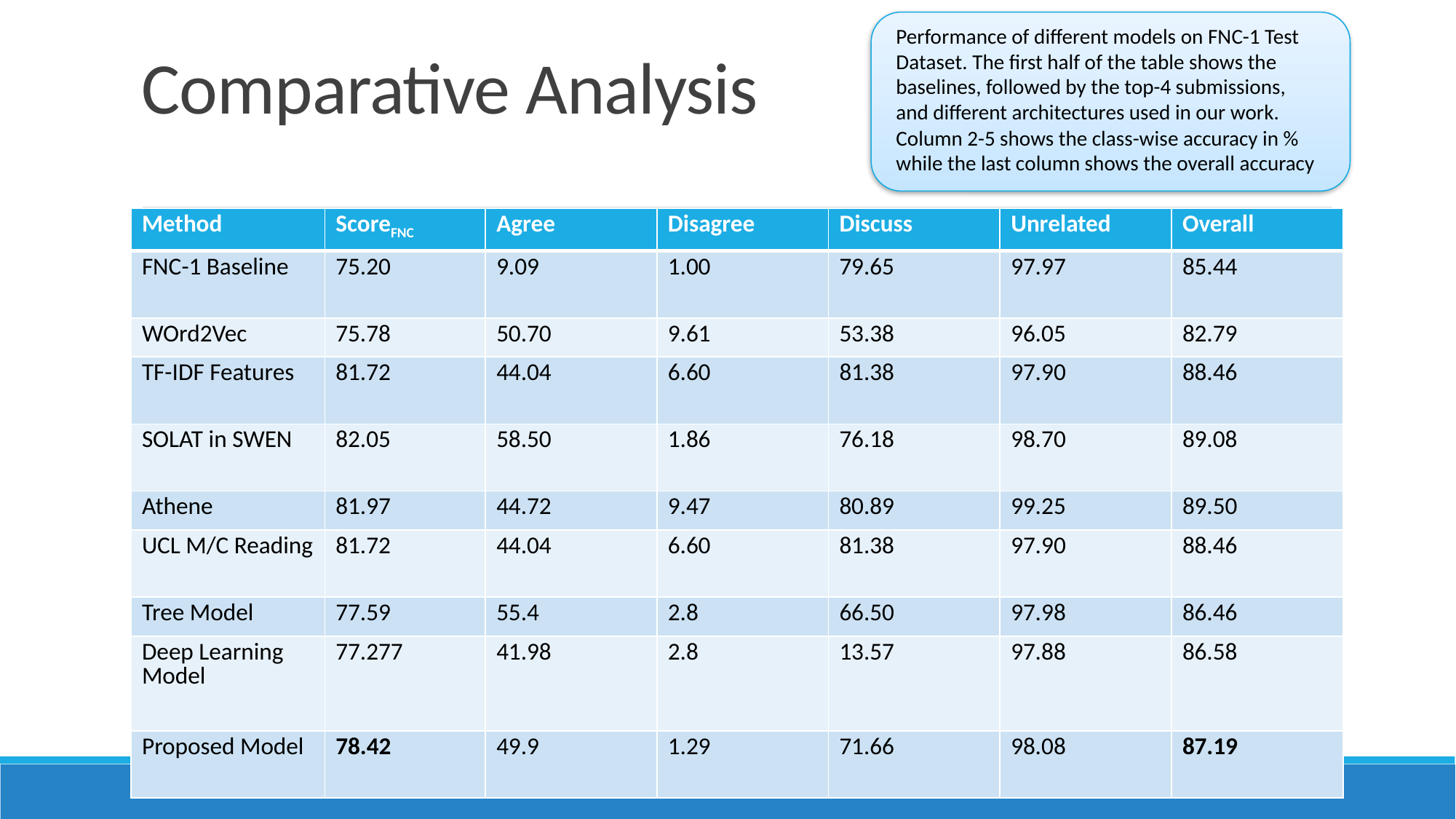

Performance of diﬀerent models on FNC-1 Test Dataset. The ﬁrst half of the table shows the baselines, followed by the top-4 submissions, and diﬀerent architectures used in our work. Column 2-5 shows the class-wise accuracy in % while the last column shows the overall accuracy
Comparative Analysis
| Method | ScoreFNC | Agree | Disagree | Discuss | Unrelated | Overall |
| --- | --- | --- | --- | --- | --- | --- |
| FNC-1 Baseline | 75.20 | 9.09 | 1.00 | 79.65 | 97.97 | 85.44 |
| WOrd2Vec | 75.78 | 50.70 | 9.61 | 53.38 | 96.05 | 82.79 |
| TF-IDF Features | 81.72 | 44.04 | 6.60 | 81.38 | 97.90 | 88.46 |
| SOLAT in SWEN | 82.05 | 58.50 | 1.86 | 76.18 | 98.70 | 89.08 |
| Athene | 81.97 | 44.72 | 9.47 | 80.89 | 99.25 | 89.50 |
| UCL M/C Reading | 81.72 | 44.04 | 6.60 | 81.38 | 97.90 | 88.46 |
| Tree Model | 77.59 | 55.4 | 2.8 | 66.50 | 97.98 | 86.46 |
| Deep Learning Model | 77.277 | 41.98 | 2.8 | 13.57 | 97.88 | 86.58 |
| Proposed Model | 78.42 | 49.9 | 1.29 | 71.66 | 98.08 | 87.19 |